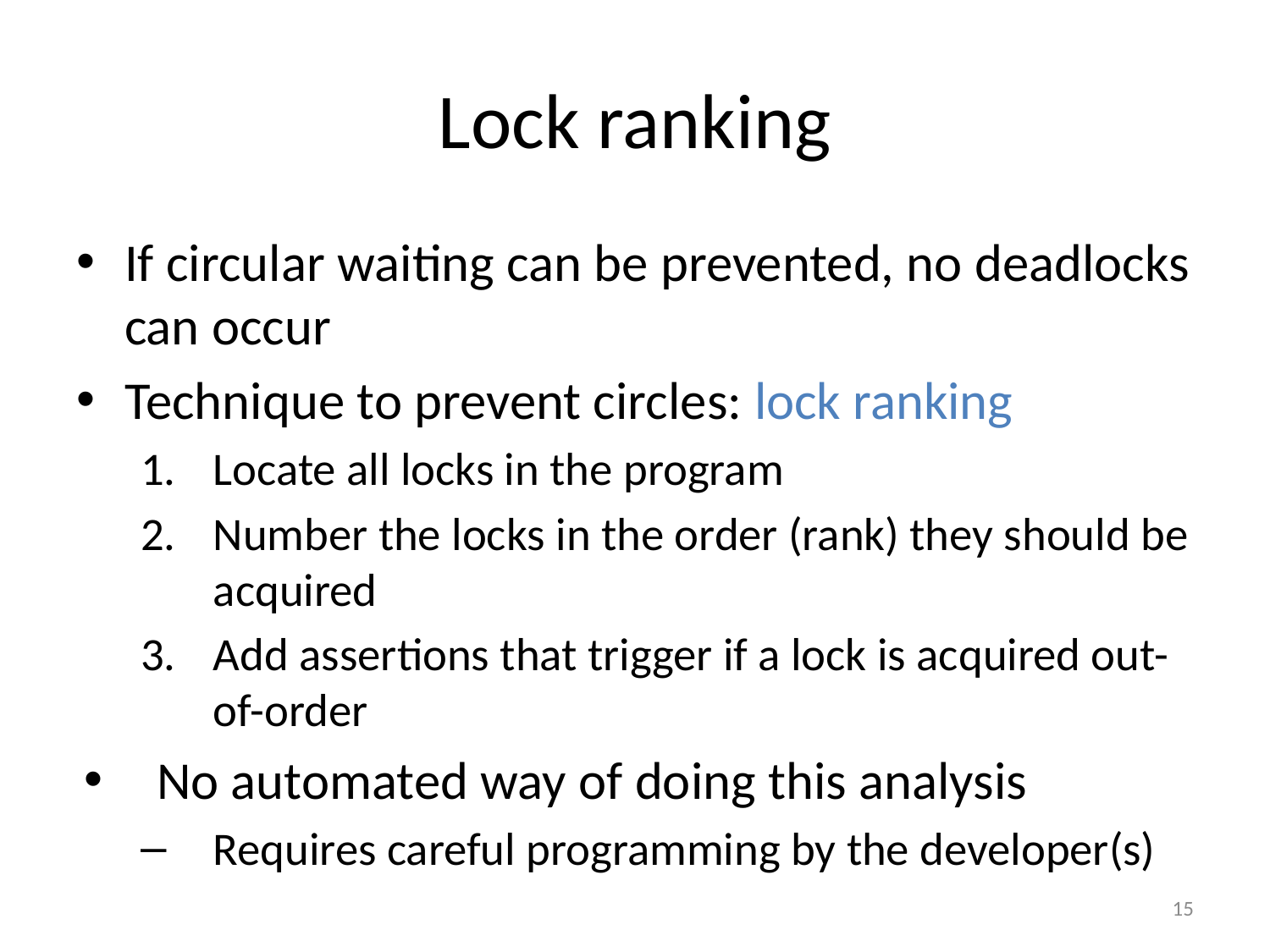

# Lock ranking
If circular waiting can be prevented, no deadlocks can occur
Technique to prevent circles: lock ranking
Locate all locks in the program
Number the locks in the order (rank) they should be acquired
Add assertions that trigger if a lock is acquired out-of-order
No automated way of doing this analysis
Requires careful programming by the developer(s)
15